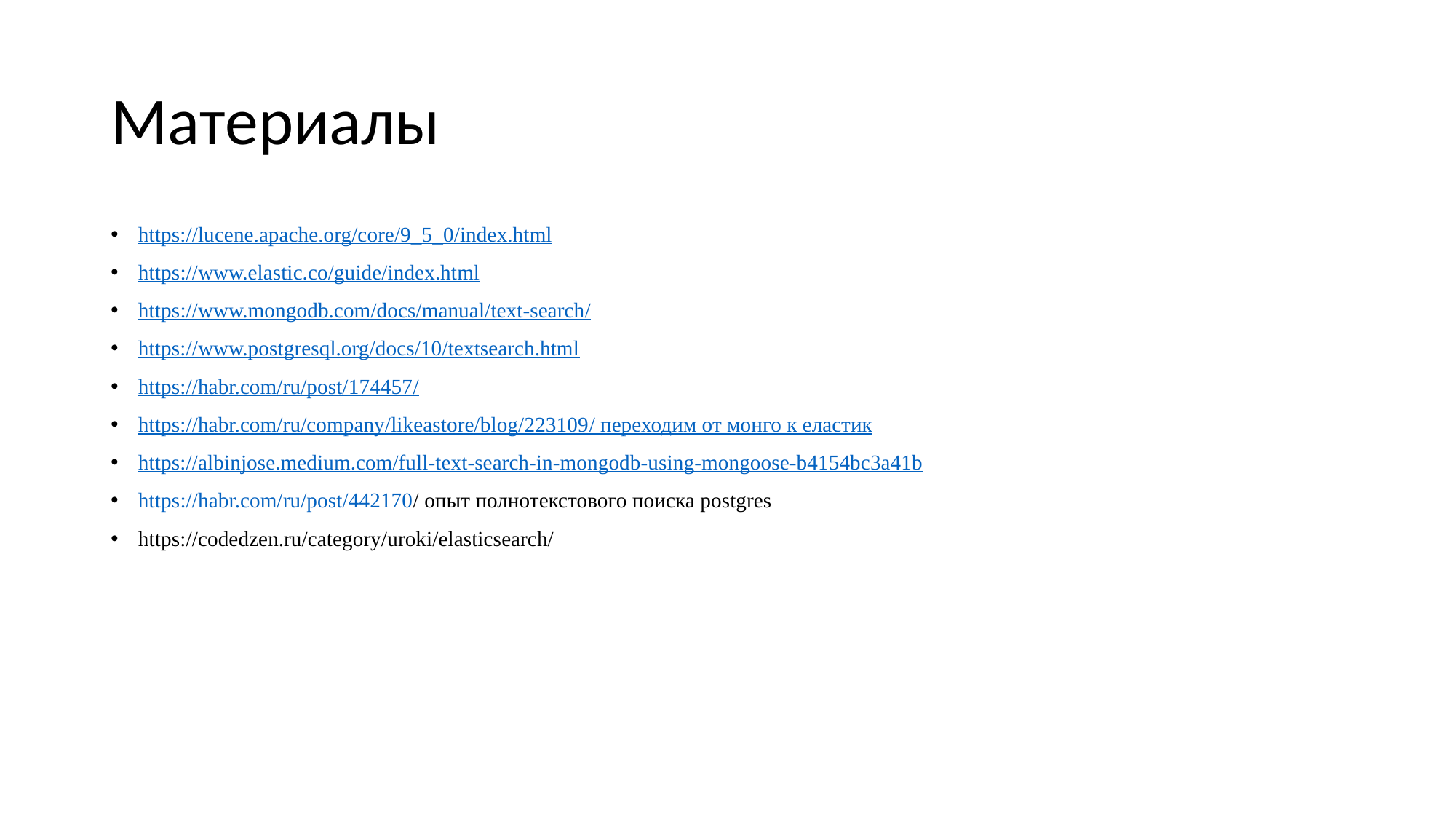

# Материалы
https://lucene.apache.org/core/9_5_0/index.html
https://www.elastic.co/guide/index.html
https://www.mongodb.com/docs/manual/text-search/
https://www.postgresql.org/docs/10/textsearch.html
https://habr.com/ru/post/174457/
https://habr.com/ru/company/likeastore/blog/223109/ переходим от монго к еластик
https://albinjose.medium.com/full-text-search-in-mongodb-using-mongoose-b4154bc3a41b
https://habr.com/ru/post/442170/ опыт полнотекстового поиска postgres
https://codedzen.ru/category/uroki/elasticsearch/